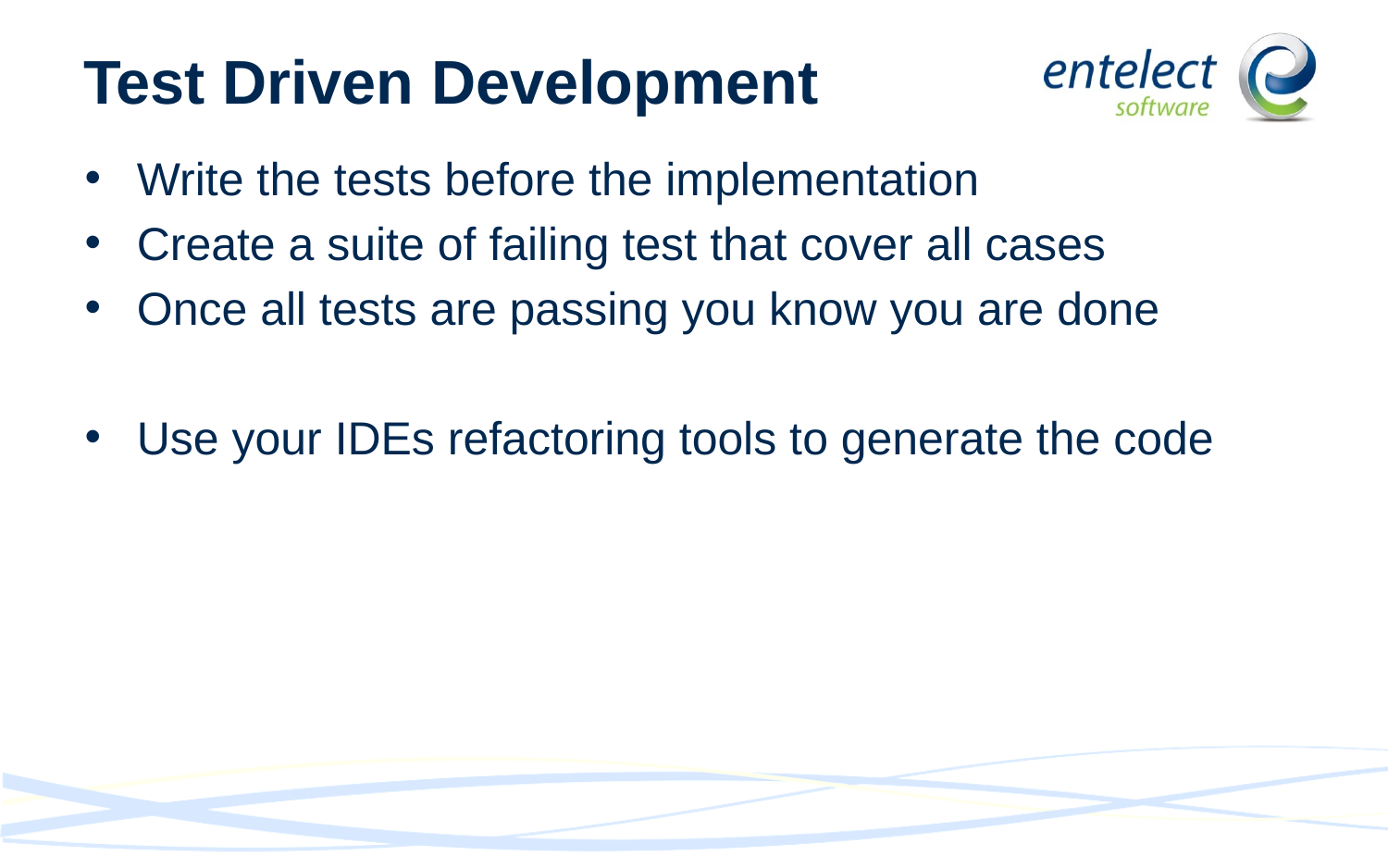

# Test Driven Development
Write the tests before the implementation
Create a suite of failing test that cover all cases
Once all tests are passing you know you are done

Use your IDEs refactoring tools to generate the code